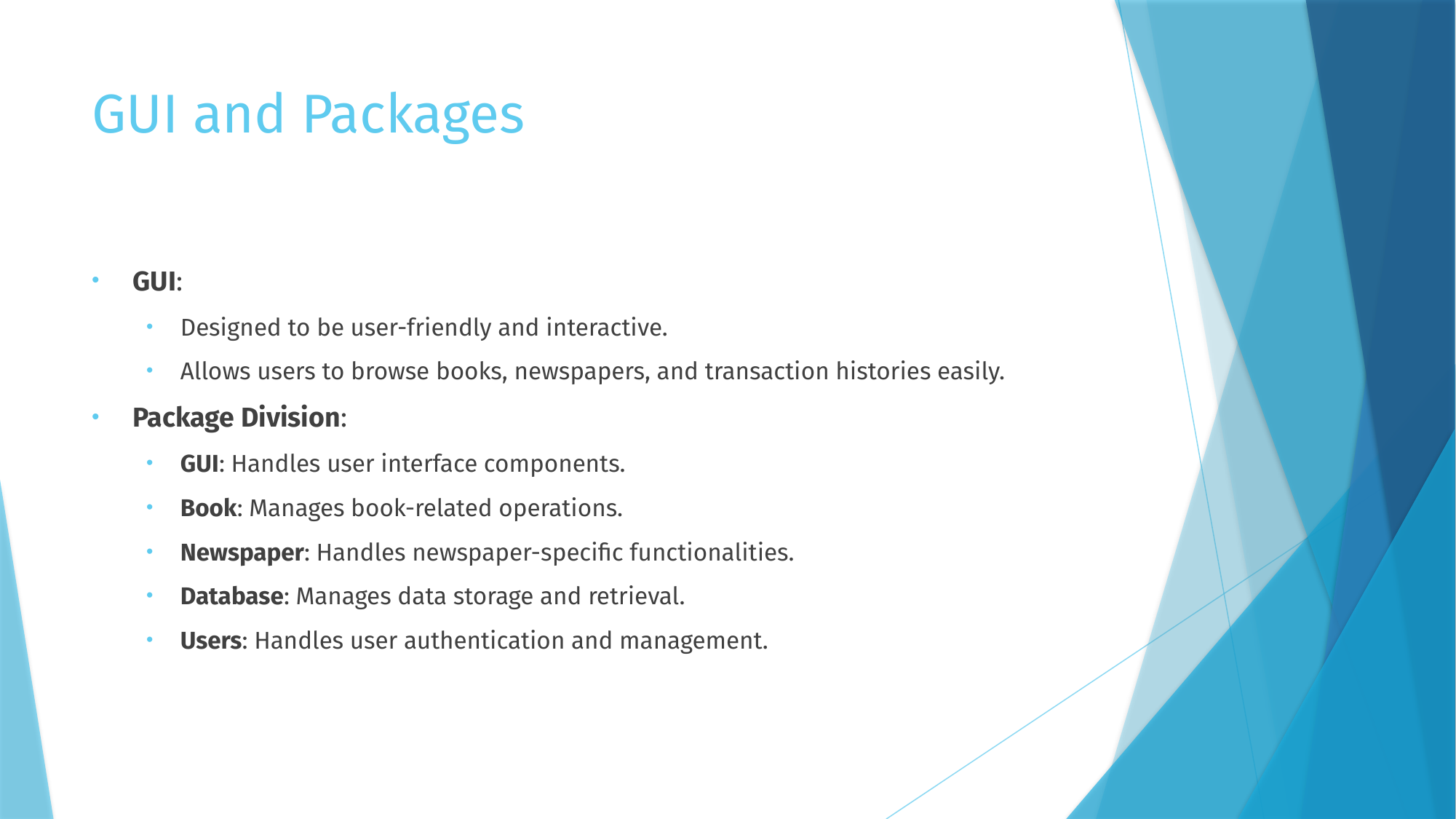

# GUI and Packages
GUI:
Designed to be user-friendly and interactive.
Allows users to browse books, newspapers, and transaction histories easily.
Package Division:
GUI: Handles user interface components.
Book: Manages book-related operations.
Newspaper: Handles newspaper-specific functionalities.
Database: Manages data storage and retrieval.
Users: Handles user authentication and management.